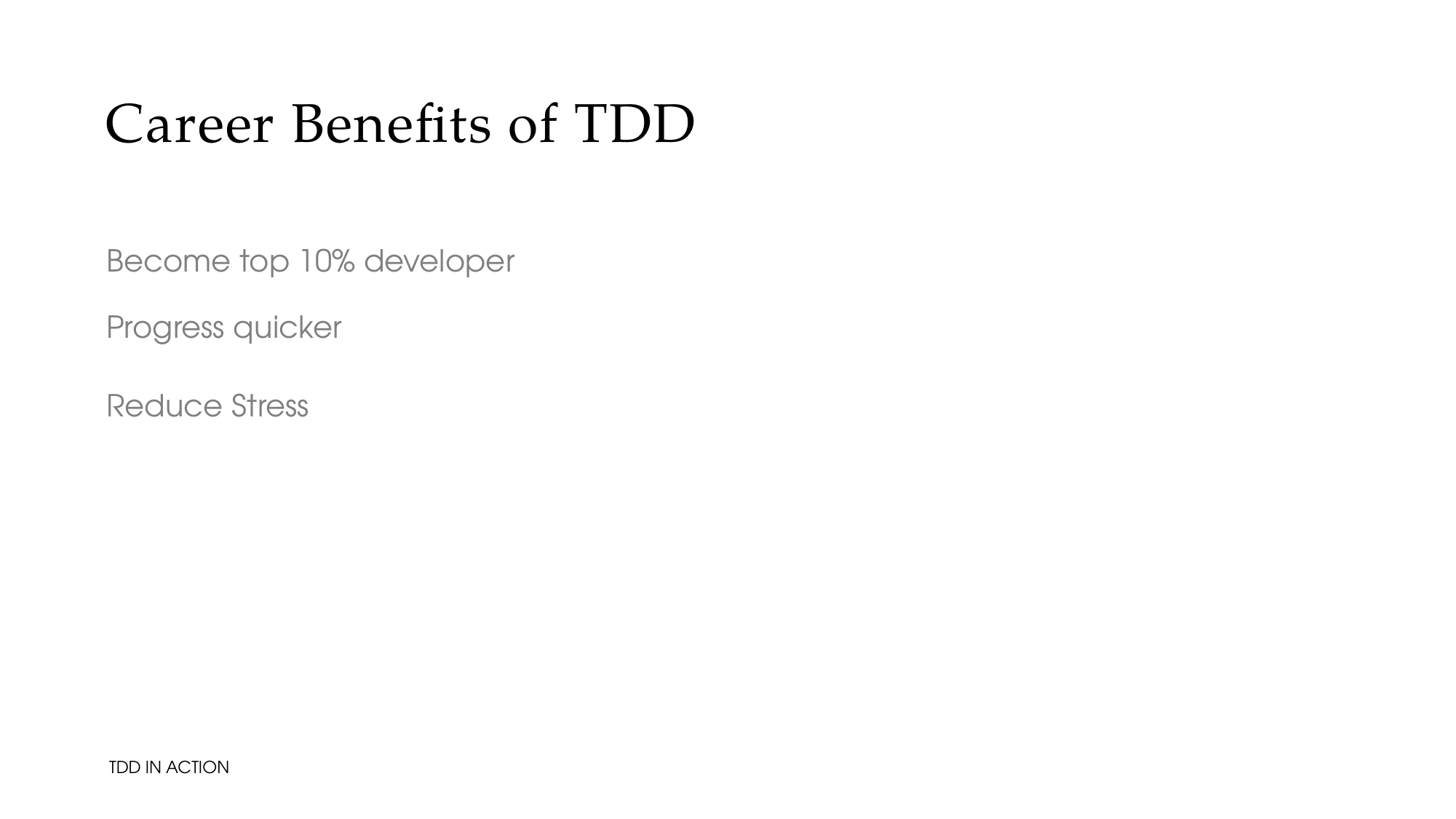

# Career Benefits of TDD
Become top 10% developer
Progress quicker
Reduce Stress
TDD in Action
2